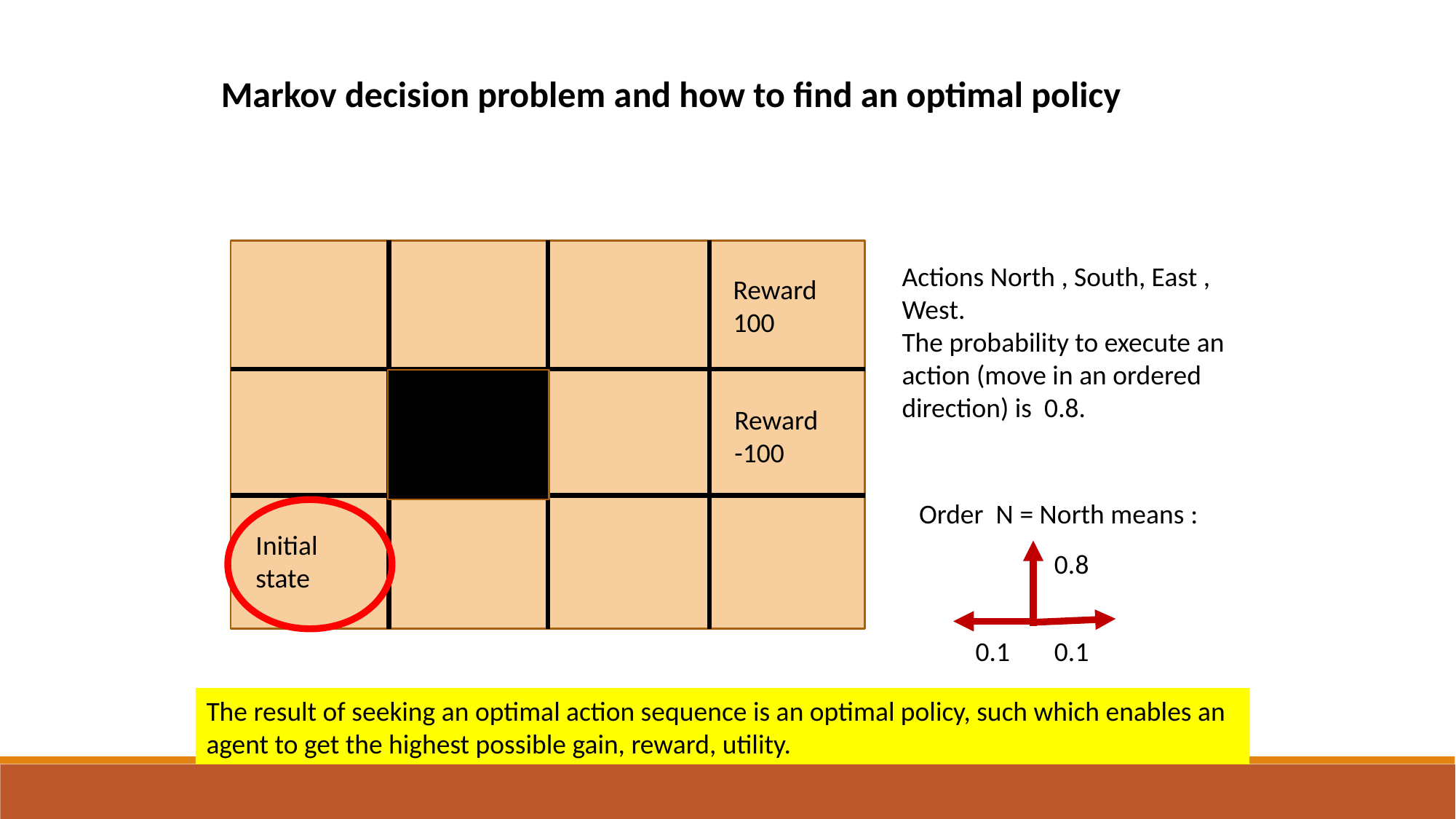

Markov decision problem and how to find an optimal policy

Reward 100
Reward
-100

Initial state
Actions North , South, East , West.
The probability to execute an action (move in an ordered direction) is  0.8.
Order  N = North means :
0.8
0.1
0.1
The result of seeking an optimal action sequence is an optimal policy, such which enables an agent to get the highest possible gain, reward, utility.